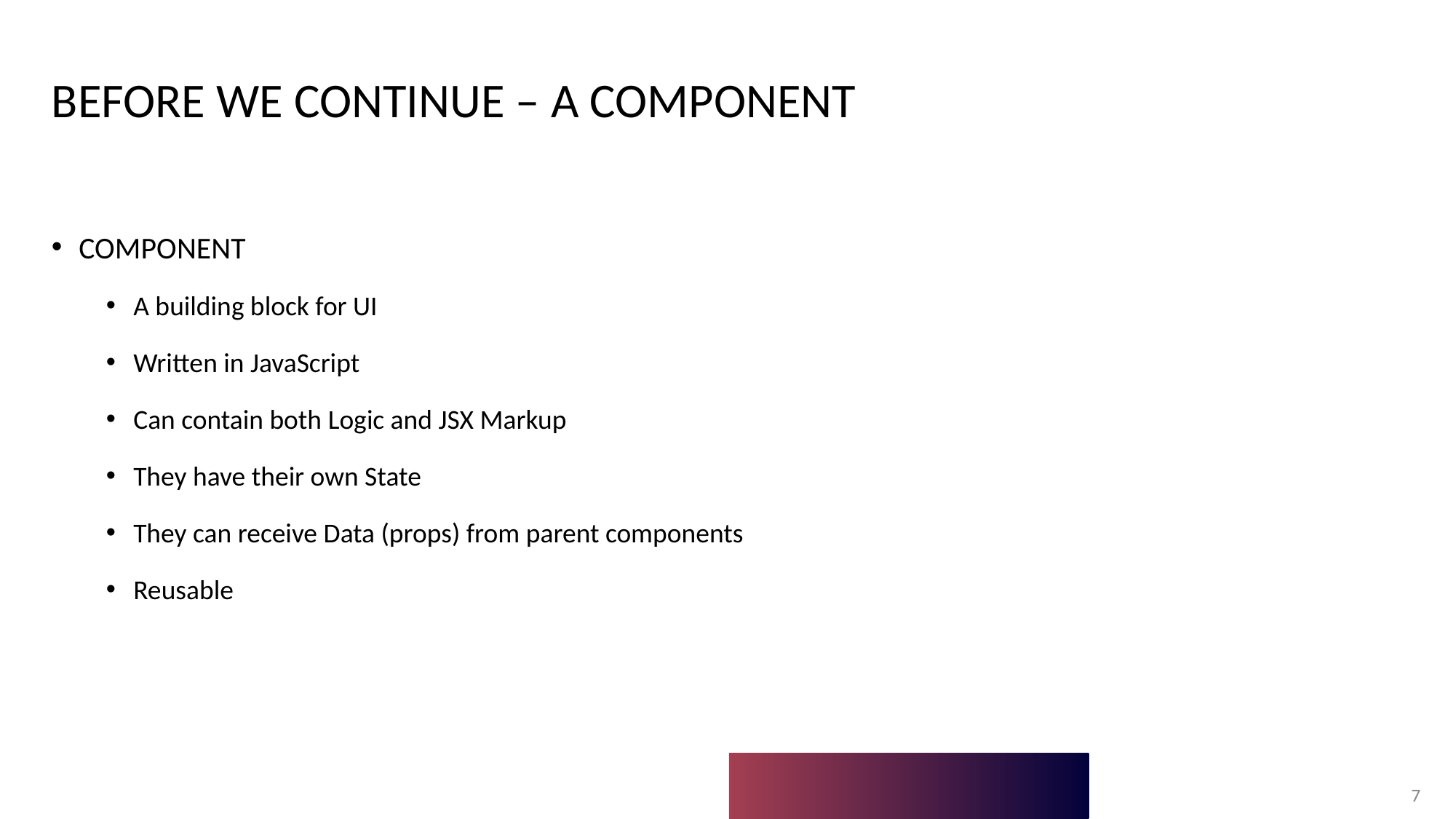

Before we continue – a Component
COMPONENT
A building block for UI
Written in JavaScript
Can contain both Logic and JSX Markup
They have their own State
They can receive Data (props) from parent components
Reusable

7